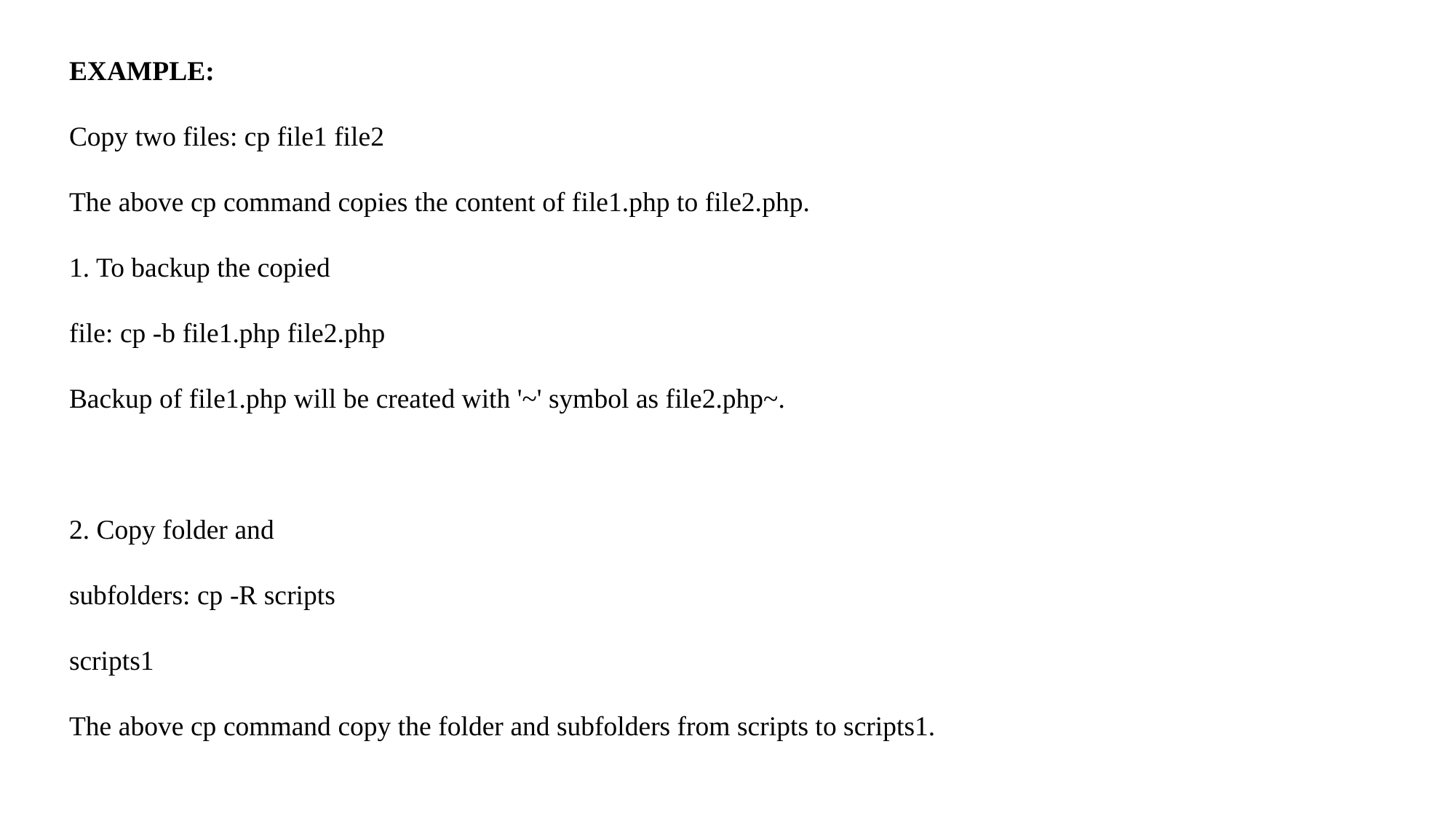

EXAMPLE:
Copy two files: cp file1 file2
The above cp command copies the content of file1.php to file2.php.
1. To backup the copied
file: cp -b file1.php file2.php
Backup of file1.php will be created with '~' symbol as file2.php~.

2. Copy folder and
subfolders: cp -R scripts
scripts1
The above cp command copy the folder and subfolders from scripts to scripts1.